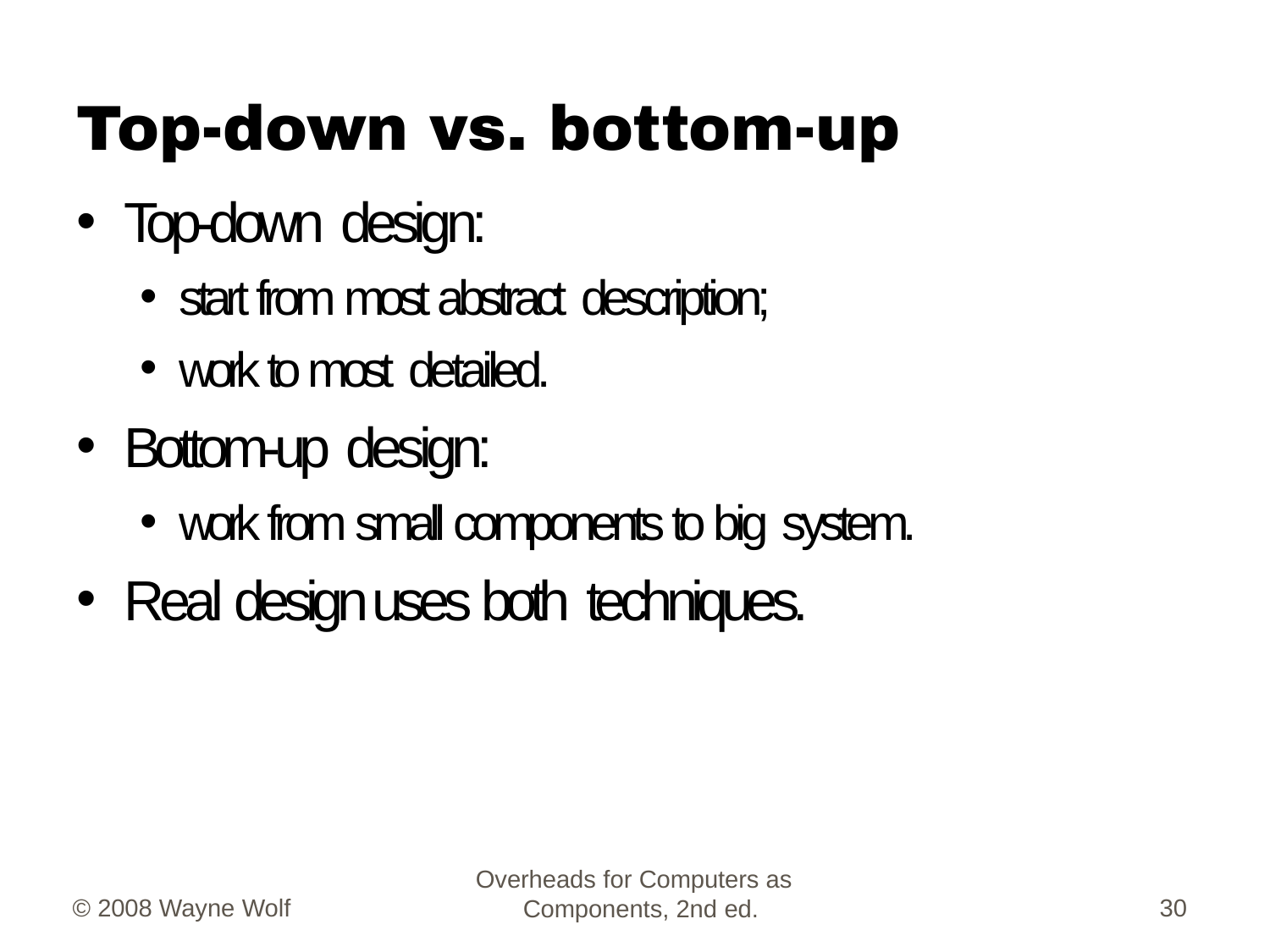

# Top-down vs. bottom-up
Top-down design:
start from most abstract description;
work to most detailed.
Bottom-up design:
work from small components to big system.
Real design uses both techniques.
Overheads for Computers as  Components, 2nd ed.
© 2008 Wayne Wolf
30